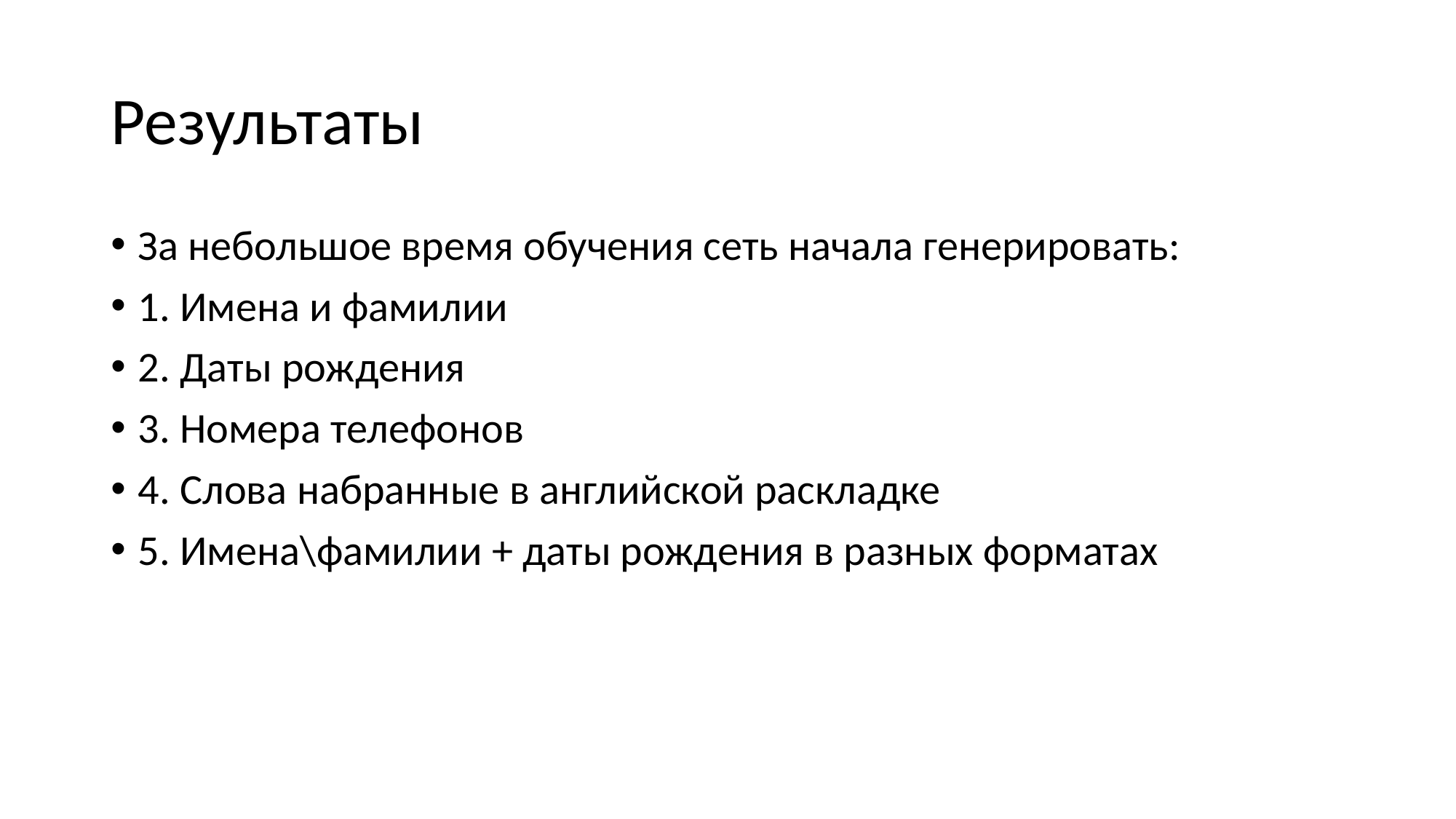

# Результаты
За небольшое время обучения сеть начала генерировать:
1. Имена и фамилии
2. Даты рождения
3. Номера телефонов
4. Слова набранные в английской раскладке
5. Имена\фамилии + даты рождения в разных форматах